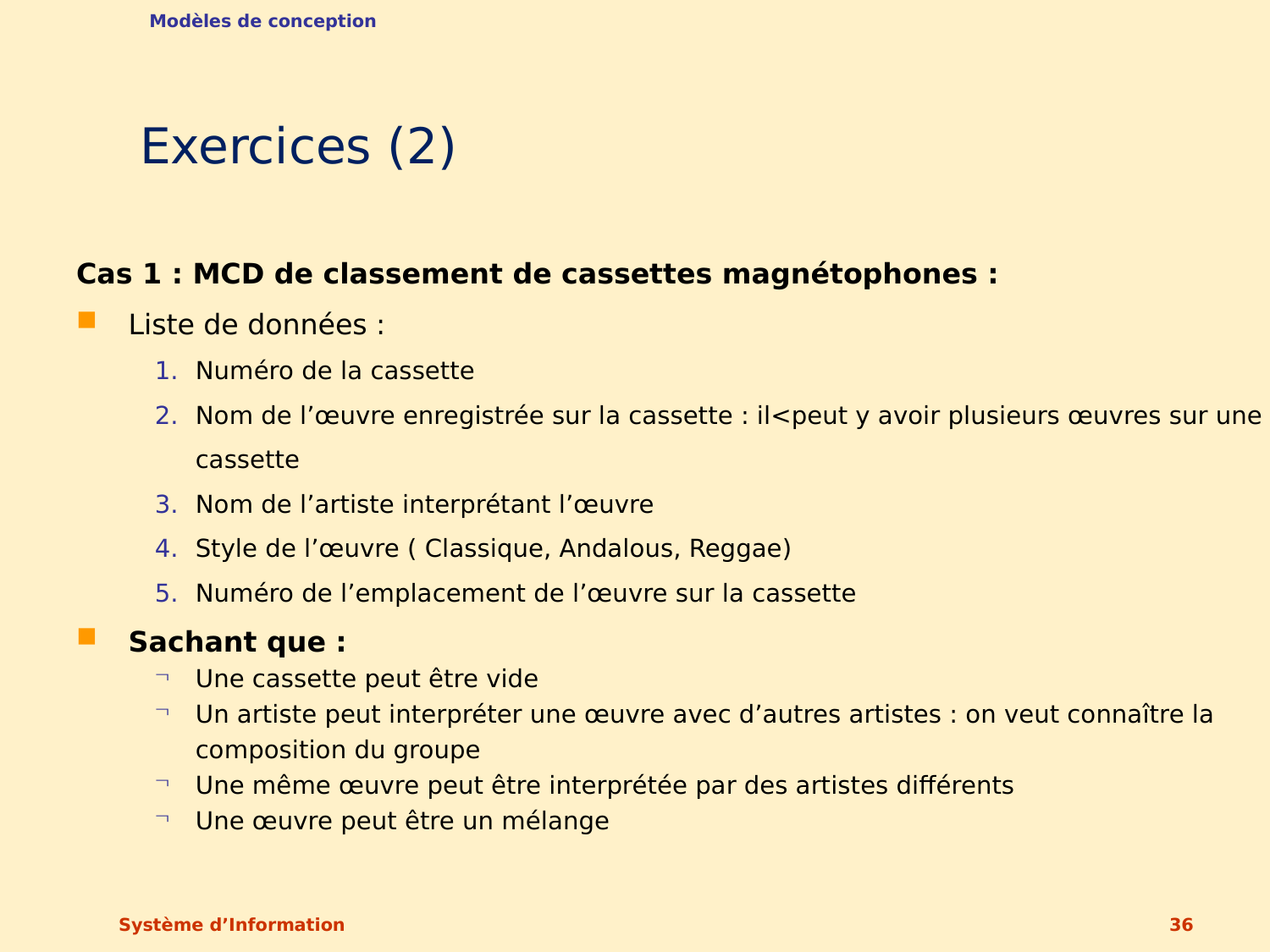

Modèles de conception
# Exercices (2)
Cas 1 : MCD de classement de cassettes magnétophones :
Liste de données :
Numéro de la cassette
Nom de l’œuvre enregistrée sur la cassette : il<peut y avoir plusieurs œuvres sur une cassette
Nom de l’artiste interprétant l’œuvre
Style de l’œuvre ( Classique, Andalous, Reggae)
Numéro de l’emplacement de l’œuvre sur la cassette
Sachant que :
Une cassette peut être vide
Un artiste peut interpréter une œuvre avec d’autres artistes : on veut connaître la composition du groupe
Une même œuvre peut être interprétée par des artistes différents
Une œuvre peut être un mélange
Système d’Information
36